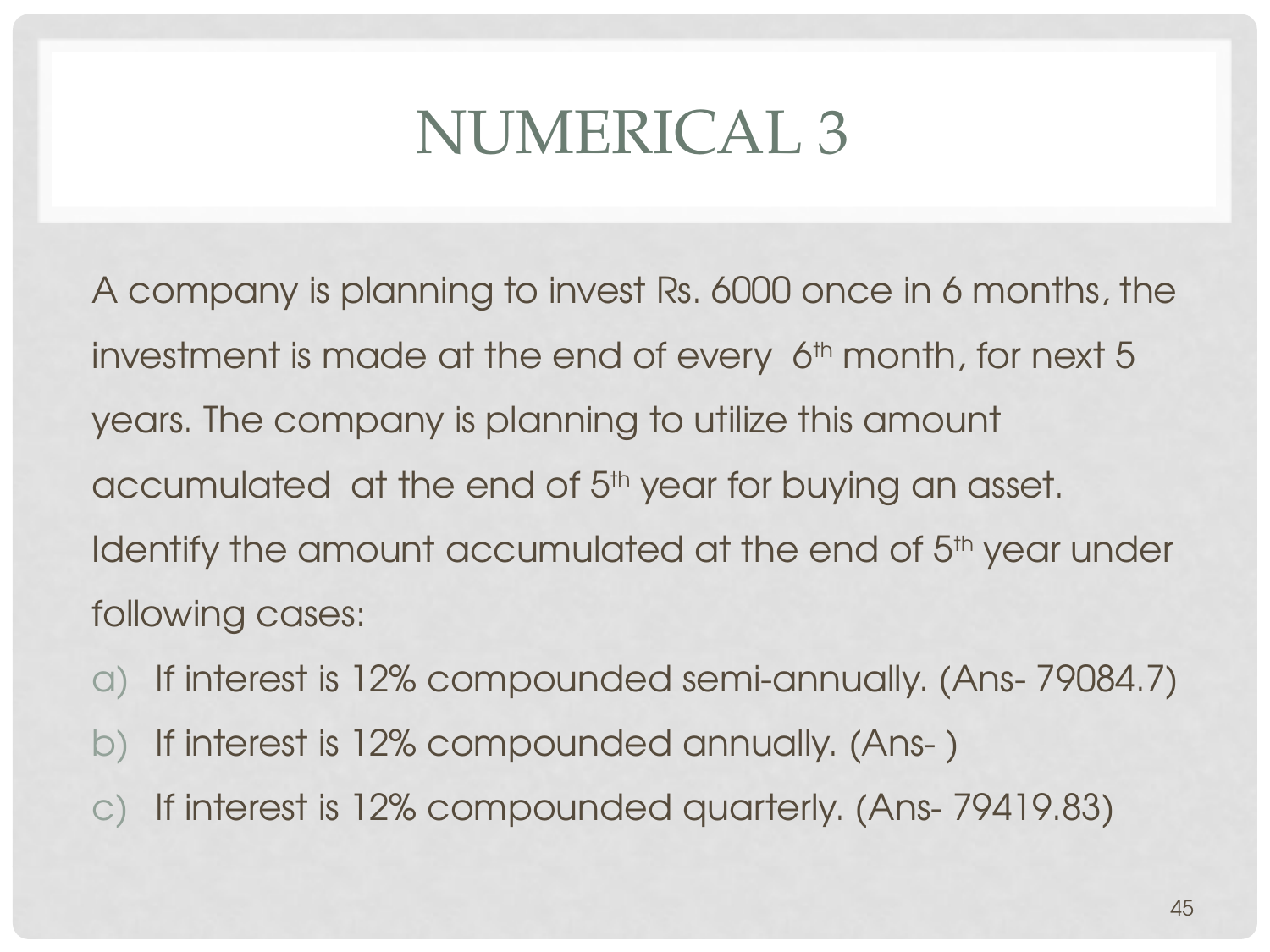

# Numerical 3
A company is planning to invest Rs. 6000 once in 6 months, the investment is made at the end of every  6th month, for next 5 years. The company is planning to utilize this amount accumulated  at the end of 5th year for buying an asset. Identify the amount accumulated at the end of 5th year under following cases:
If interest is 12% compounded semi-annually. (Ans- 79084.7)
If interest is 12% compounded annually. (Ans- )
If interest is 12% compounded quarterly. (Ans- 79419.83)
45